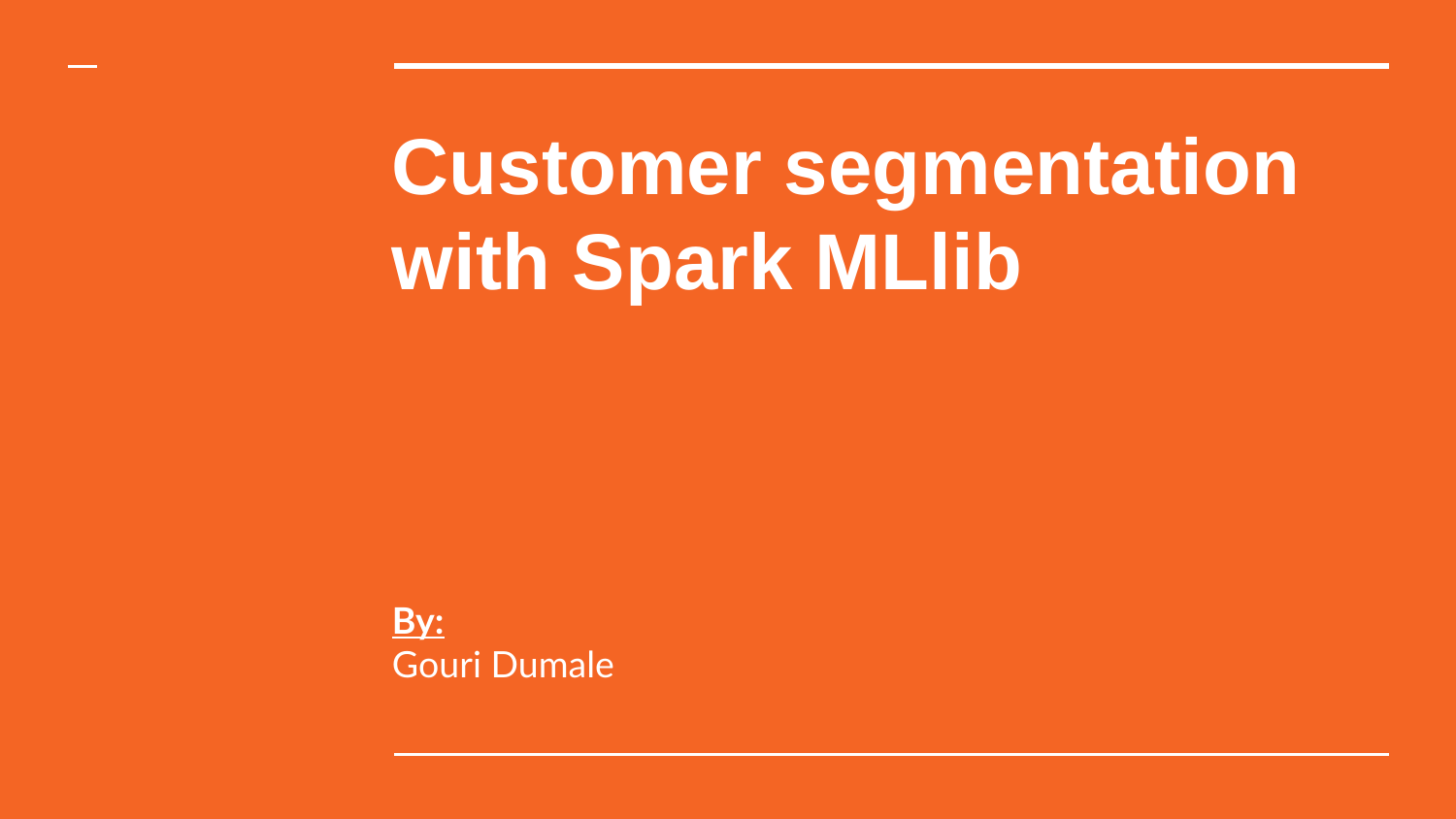

# Customer segmentation with Spark MLlib
By:
Gouri Dumale